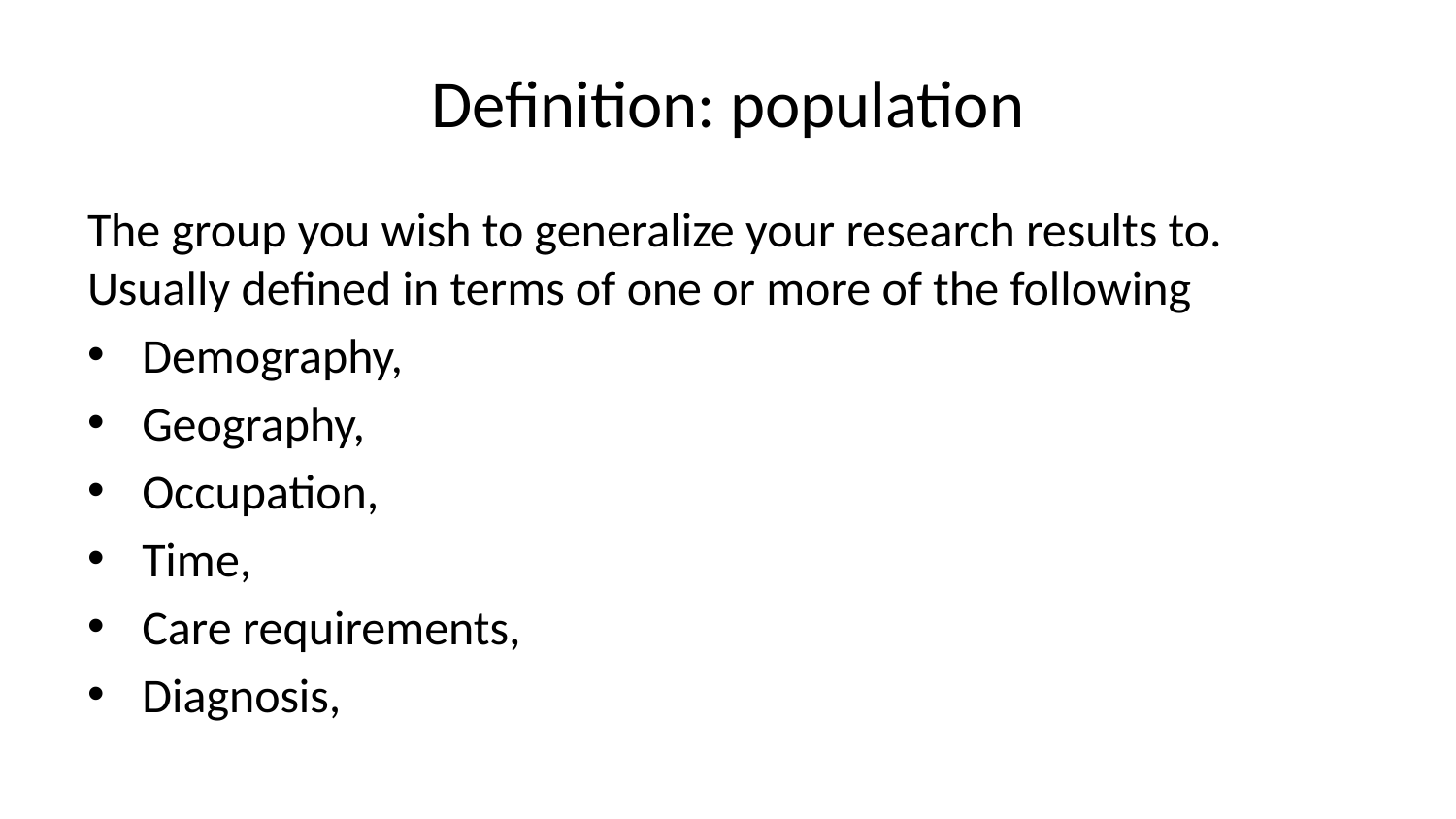

# Definition: population
The group you wish to generalize your research results to. Usually defined in terms of one or more of the following
Demography,
Geography,
Occupation,
Time,
Care requirements,
Diagnosis,